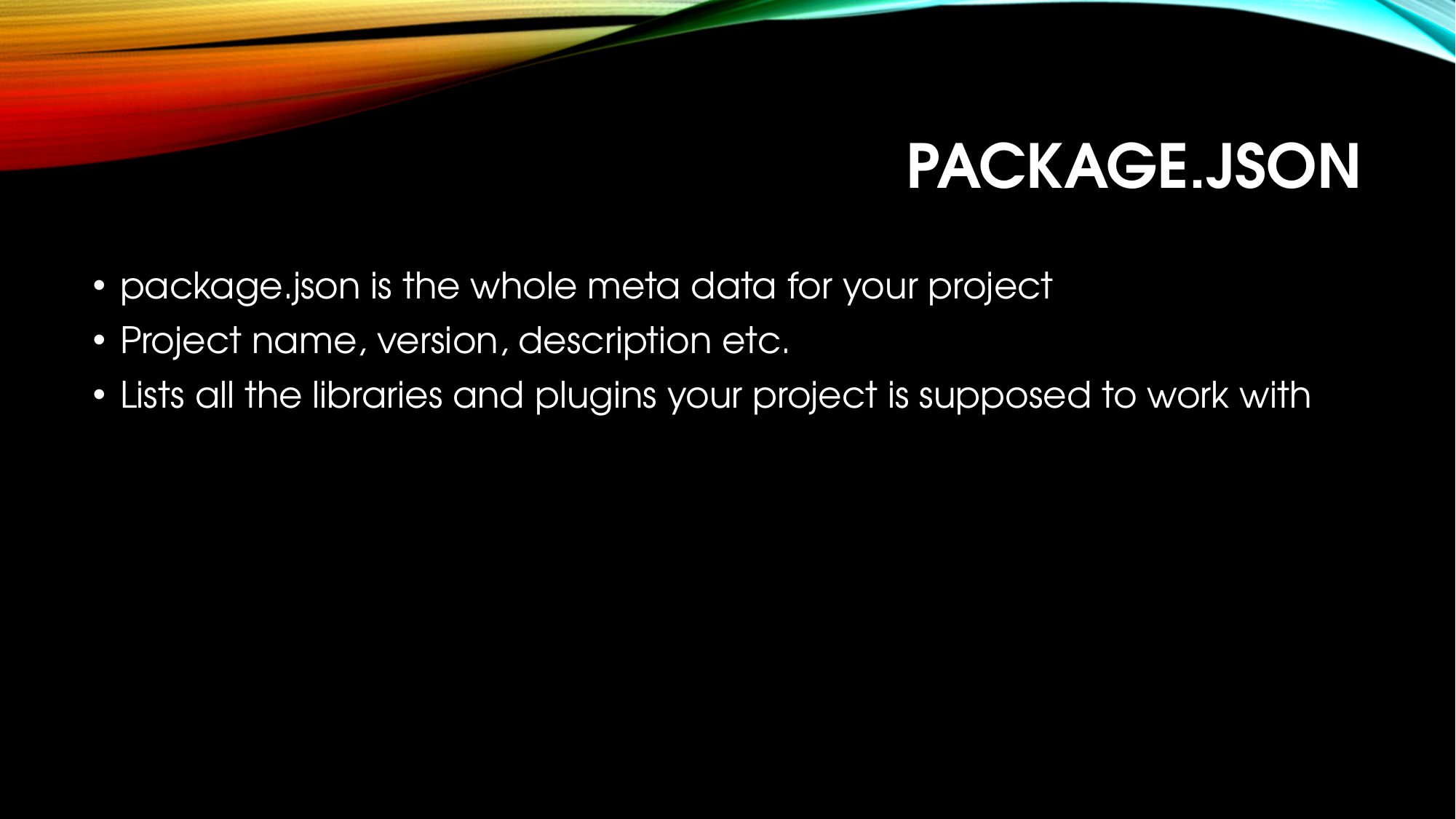

# Package.JSON
package.json is the whole meta data for your project
Project name, version, description etc.
Lists all the libraries and plugins your project is supposed to work with